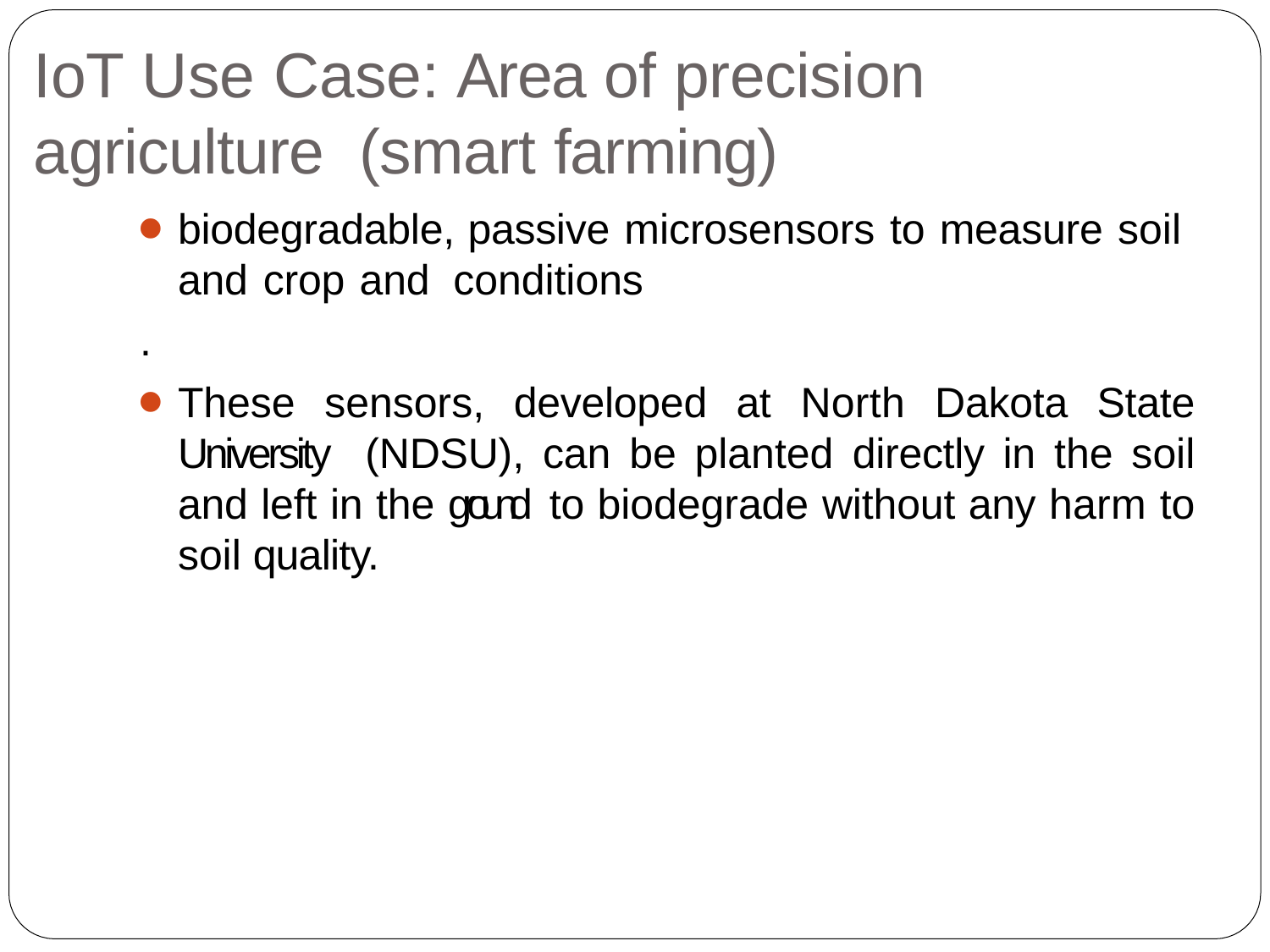

# IoT Use Case: Area of precision agriculture  (smart farming)
biodegradable, passive microsensors to measure soil and crop and  conditions
.
These sensors, developed at North Dakota State University  (NDSU), can be planted directly in the soil and left in the ground  to biodegrade without any harm to soil quality.